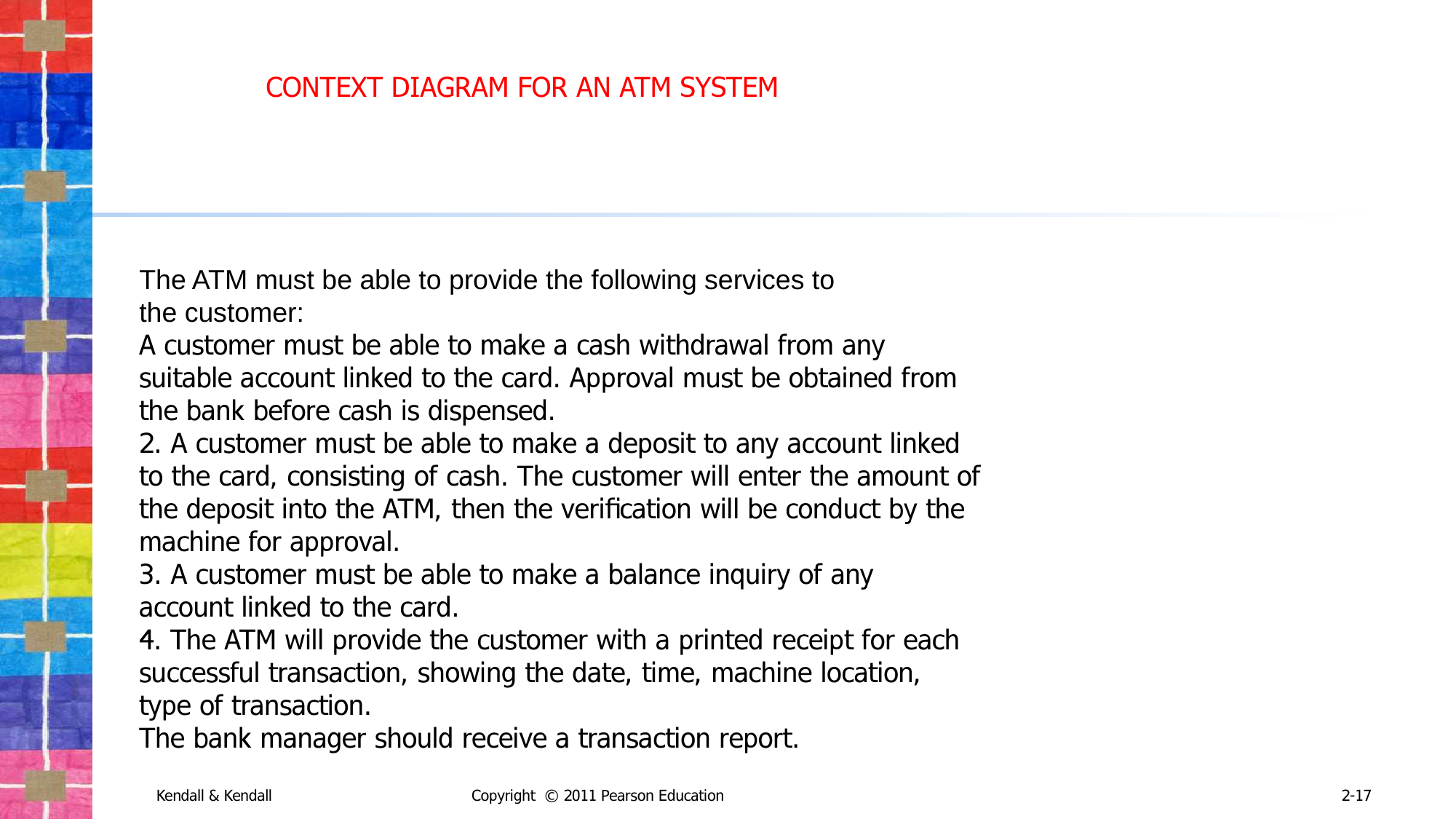

CONTEXT DIAGRAM FOR AN ATM SYSTEM
The ATM must be able to provide the following services to
the customer:
A customer must be able to make a cash withdrawal from any
suitable account linked to the card. Approval must be obtained from
the bank before cash is dispensed.
2. A customer must be able to make a deposit to any account linked
to the card, consisting of cash. The customer will enter the amount of
the deposit into the ATM, then the verification will be conduct by the
machine for approval.
3. A customer must be able to make a balance inquiry of any
account linked to the card.
4. The ATM will provide the customer with a printed receipt for each
successful transaction, showing the date, time, machine location,
type of transaction.
The bank manager should receive a transaction report.
Kendall & Kendall
Copyright  © 2011 Pearson Education
2-17